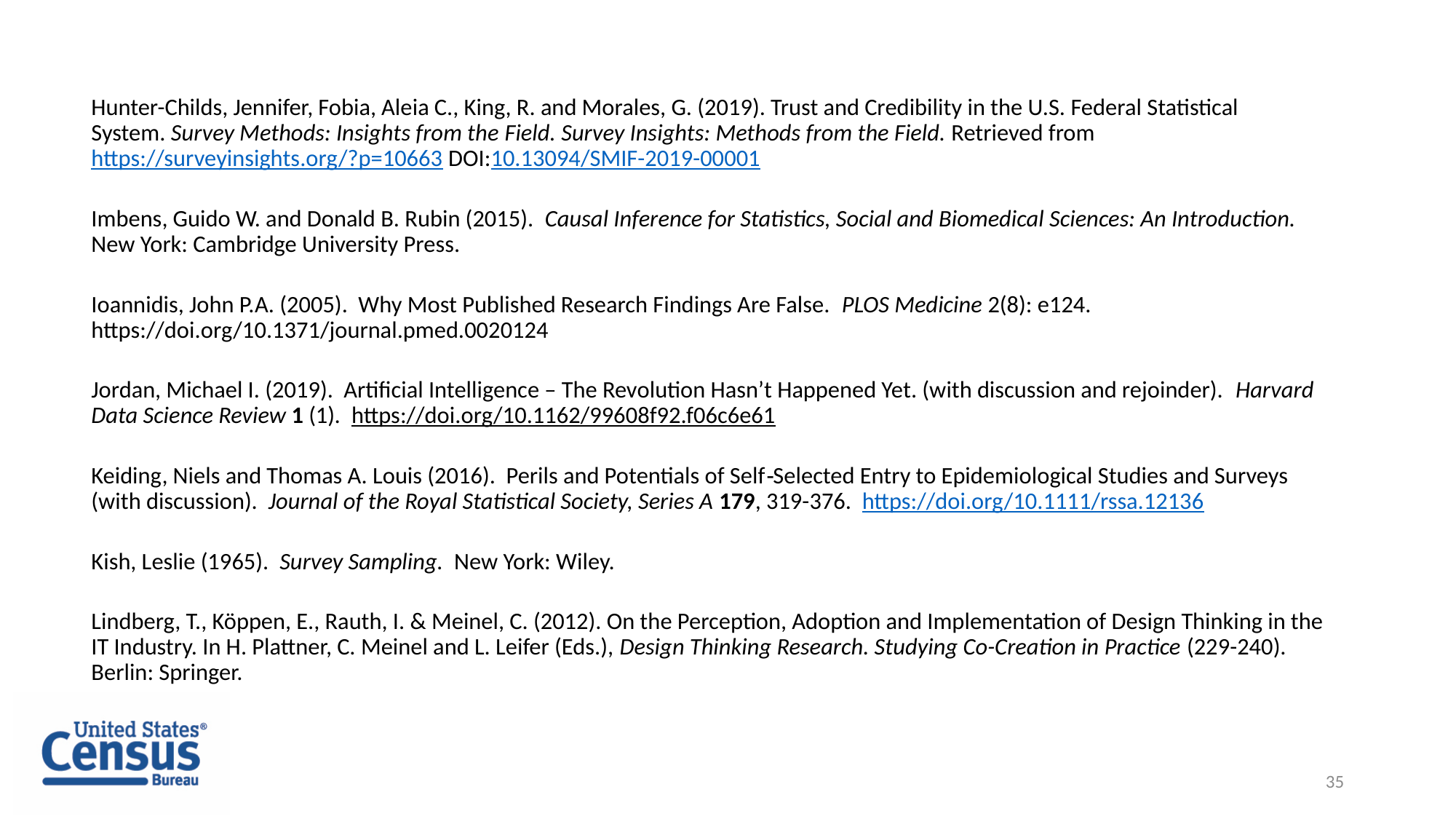

#

Hunter-Childs, Jennifer, Fobia, Aleia C., King, R. and Morales, G. (2019). Trust and Credibility in the U.S. Federal Statistical System. Survey Methods: Insights from the Field. Survey Insights: Methods from the Field. Retrieved from https://surveyinsights.org/?p=10663 DOI:10.13094/SMIF-2019-00001

Imbens, Guido W. and Donald B. Rubin (2015).  Causal Inference for Statistics, Social and Biomedical Sciences: An Introduction.  New York: Cambridge University Press.

Ioannidis, John P.A. (2005).  Why Most Published Research Findings Are False.  PLOS Medicine 2(8): e124. https://doi.org/10.1371/journal.pmed.0020124

Jordan, Michael I. (2019).  Artificial Intelligence – The Revolution Hasn’t Happened Yet. (with discussion and rejoinder).  Harvard Data Science Review 1 (1).  https://doi.org/10.1162/99608f92.f06c6e61

Keiding, Niels and Thomas A. Louis (2016).  Perils and Potentials of Self‐Selected Entry to Epidemiological Studies and Surveys (with discussion).  Journal of the Royal Statistical Society, Series A 179, 319-376.  https://doi.org/10.1111/rssa.12136

Kish, Leslie (1965).  Survey Sampling.  New York: Wiley.

Lindberg, T., Köppen, E., Rauth, I. & Meinel, C. (2012). On the Perception, Adoption and Implementation of Design Thinking in the IT Industry. In H. Plattner, C. Meinel and L. Leifer (Eds.), Design Thinking Research. Studying Co-Creation in Practice (229-240). Berlin: Springer.

35